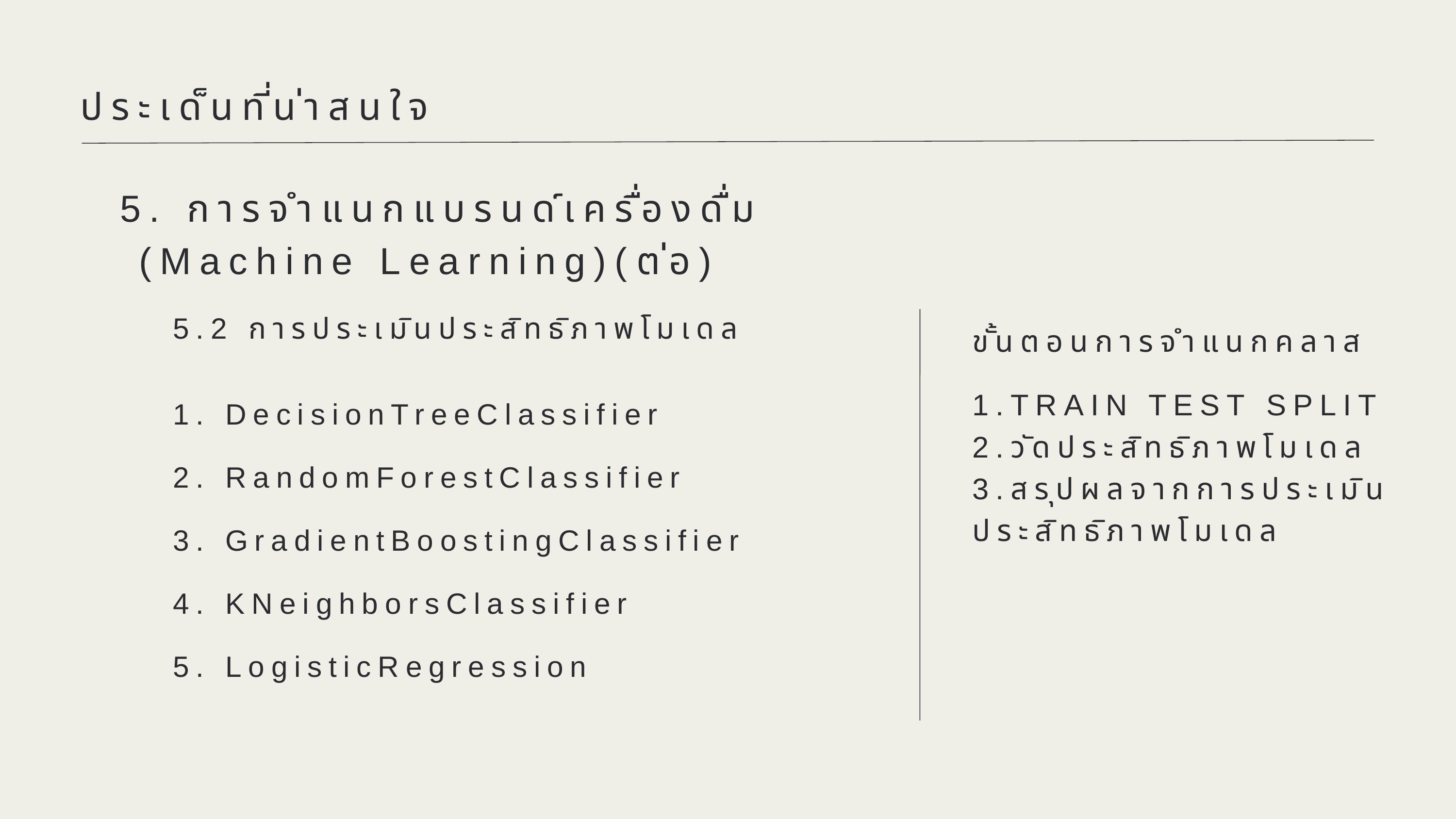

ประเด็นที่น่าสนใจ

5. การจำแนกแบรนด์เครื่องดื่ม
 (Machine Learning)(ต่อ)

5.2 การประเมินประสิทธิภาพโมเดล

1. DecisionTreeClassifier
2. RandomForestClassifier
3. GradientBoostingClassifier
4. KNeighborsClassifier
5. LogisticRegression

ขั้นตอนการจำแนกคลาส
1.TRAIN TEST SPLIT
2.วัดประสิทธิภาพโมเดล
3.สรุปผลจากการประเมินประสิทธิภาพโมเดล